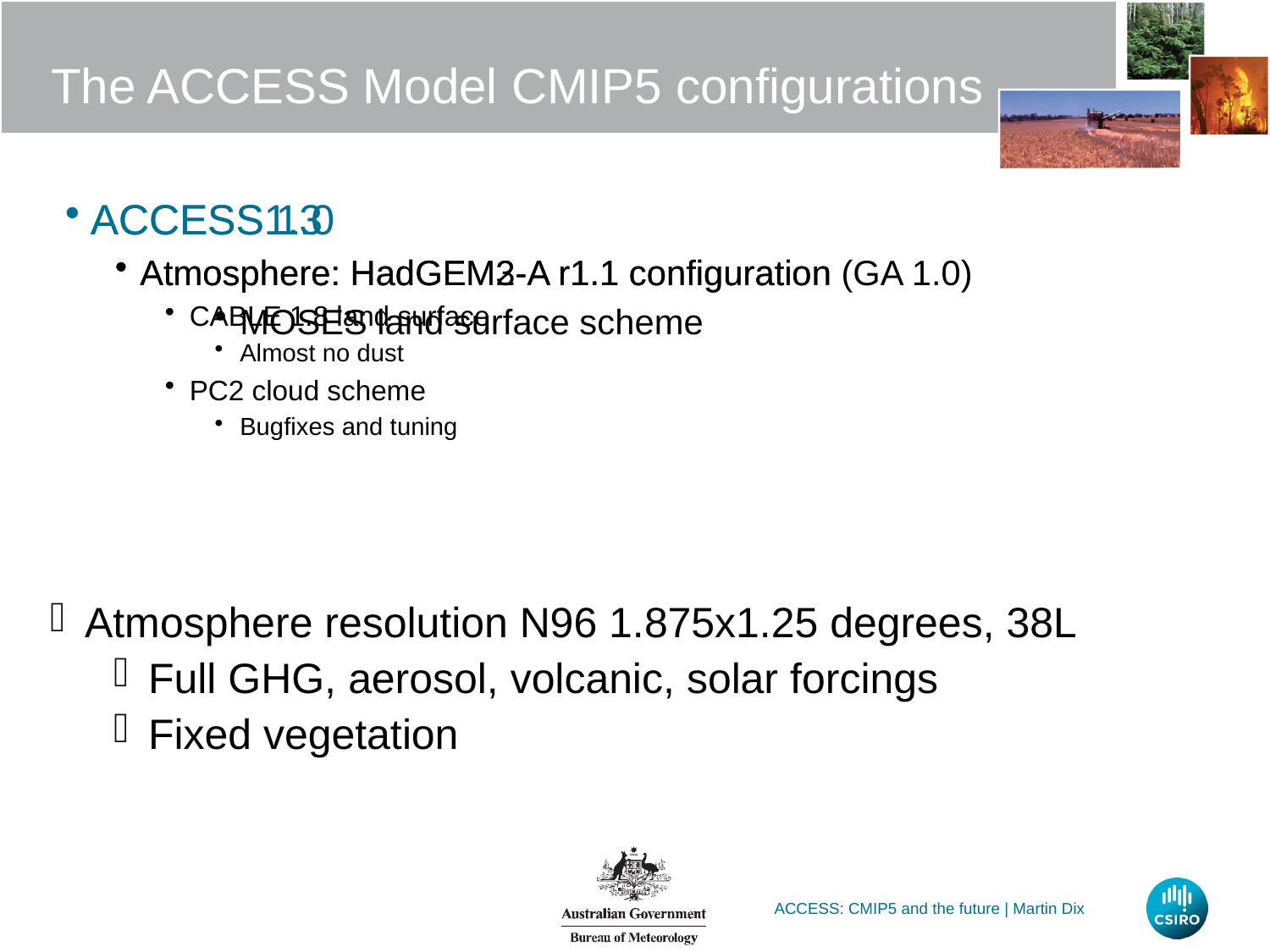

# The ACCESS Model CMIP5 configurations
ACCESS 1.0
Atmosphere: HadGEM2-A r1.1 configuration
MOSES land surface scheme

ACCESS1.3
Atmosphere: HadGEM3-A r1.1 configuration (GA 1.0)
CABLE 1.8 land surface
Almost no dust
PC2 cloud scheme
Bugfixes and tuning

Atmosphere resolution N96 1.875x1.25 degrees, 38L
Full GHG, aerosol, volcanic, solar forcings
Fixed vegetation

ACCESS: CMIP5 and the future | Martin Dix